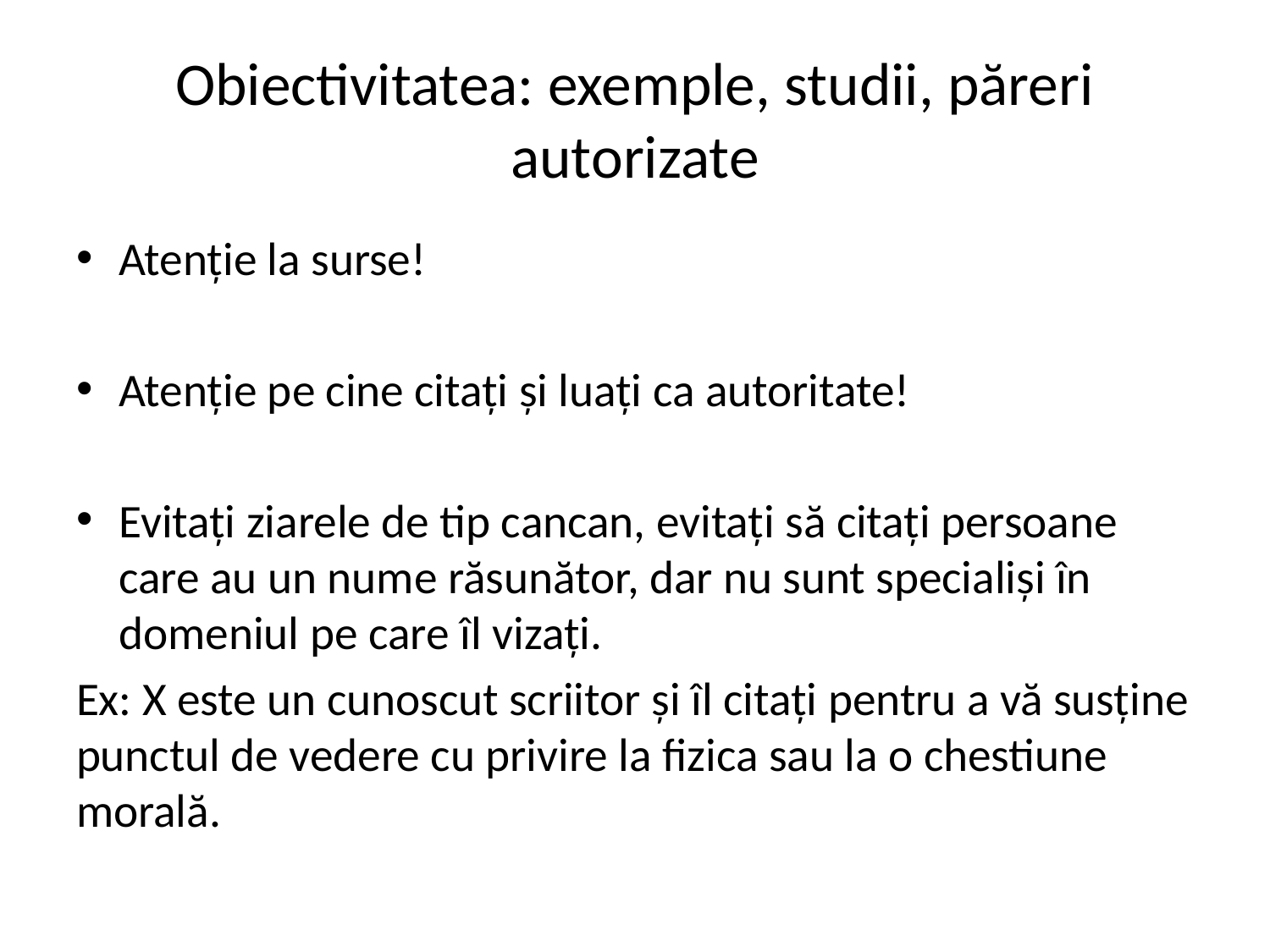

# Obiectivitatea: exemple, studii, păreri autorizate
Atenție la surse!

Atenție pe cine citați și luați ca autoritate!

Evitați ziarele de tip cancan, evitați să citați persoane care au un nume răsunător, dar nu sunt specialiși în domeniul pe care îl vizați.
Ex: X este un cunoscut scriitor și îl citați pentru a vă susține punctul de vedere cu privire la fizica sau la o chestiune morală.